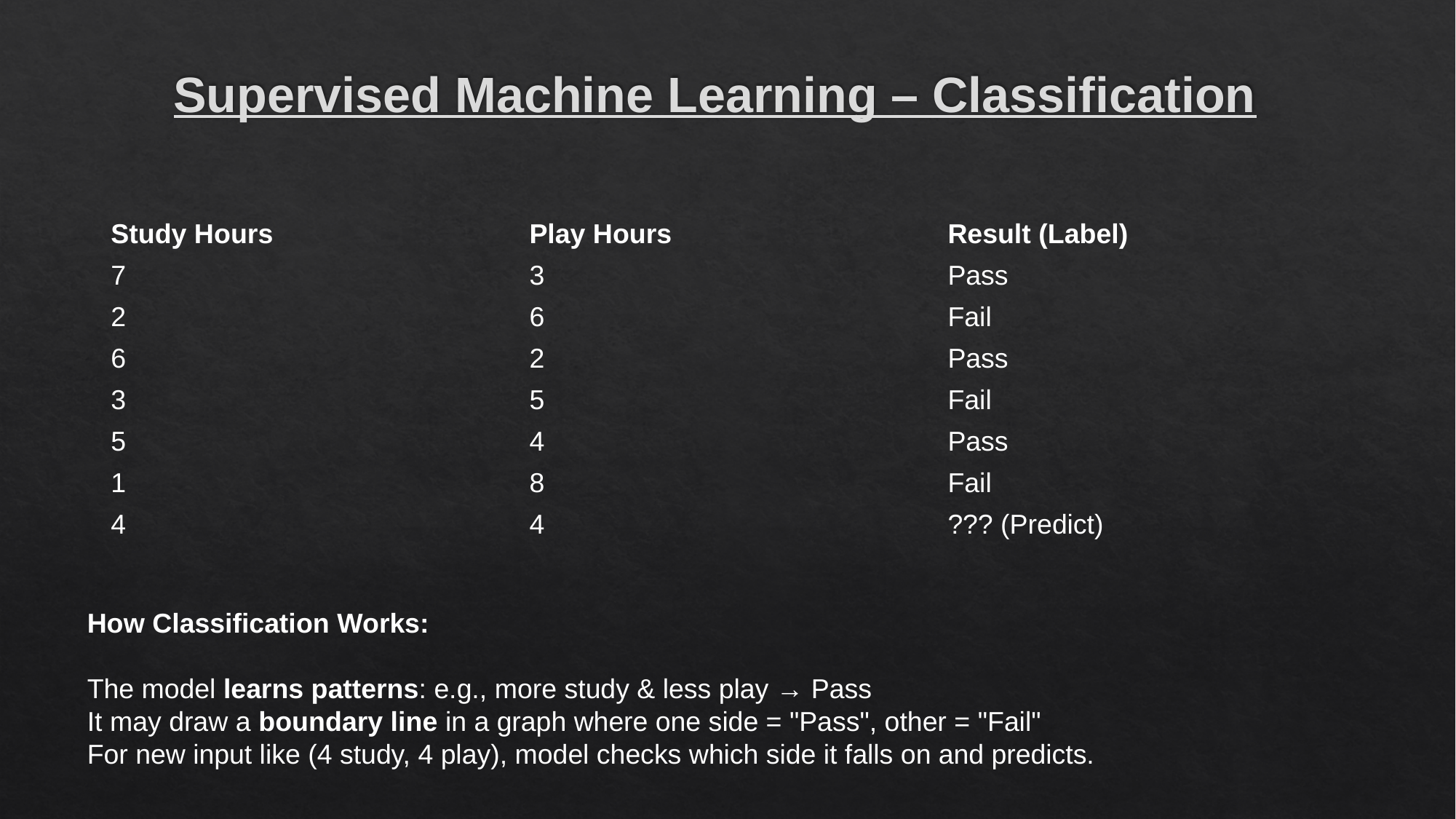

# Supervised Machine Learning – Classification
| Study Hours | Play Hours | Result (Label) |
| --- | --- | --- |
| 7 | 3 | Pass |
| 2 | 6 | Fail |
| 6 | 2 | Pass |
| 3 | 5 | Fail |
| 5 | 4 | Pass |
| 1 | 8 | Fail |
| 4 | 4 | ??? (Predict) |
How Classification Works:
The model learns patterns: e.g., more study & less play → Pass
It may draw a boundary line in a graph where one side = "Pass", other = "Fail"
For new input like (4 study, 4 play), model checks which side it falls on and predicts.